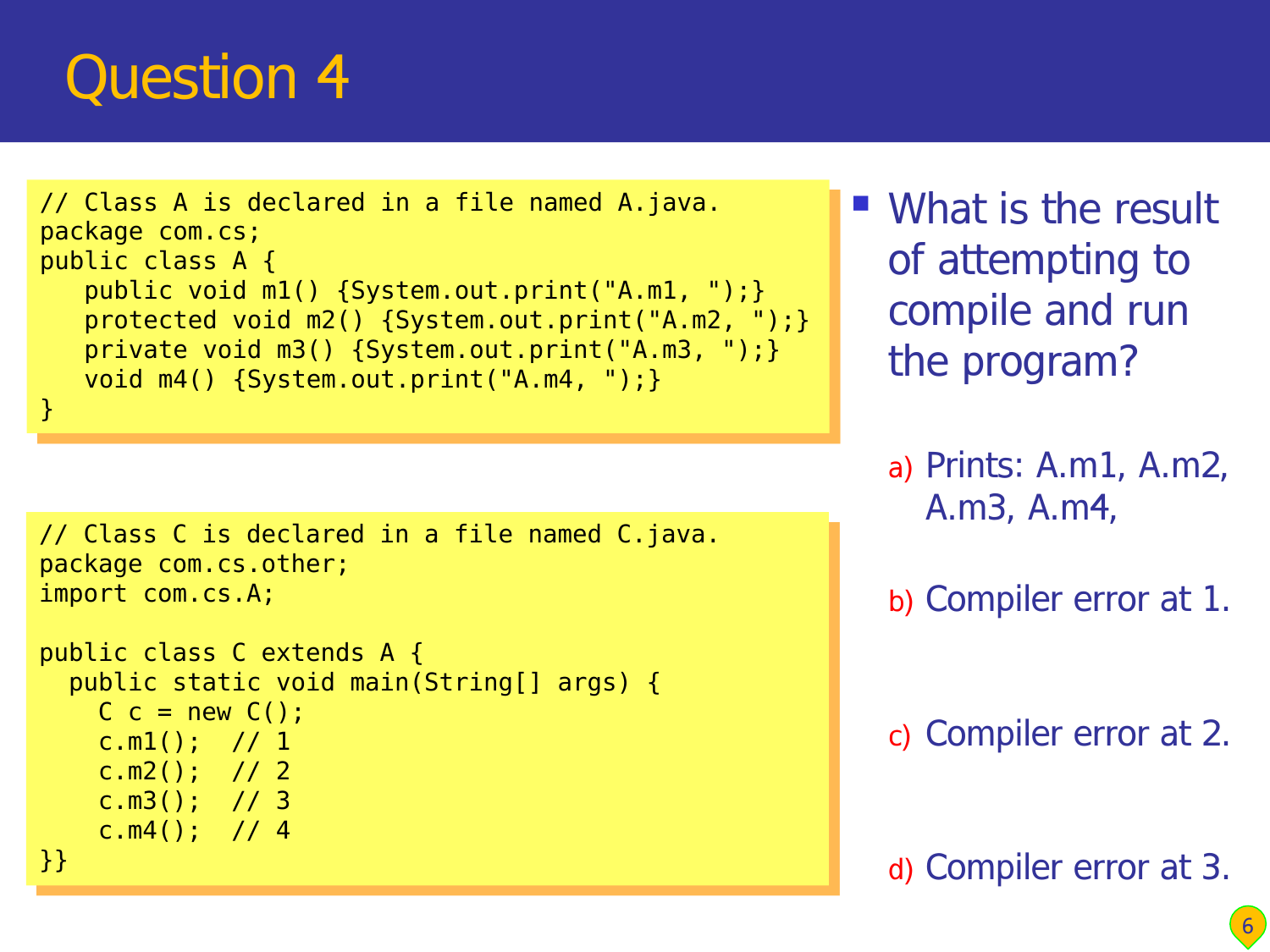

# Question 4
What is the result of attempting to compile and run the program?
Prints: A.m1, A.m2, A.m3, A.m4,
Compiler error at 1.
Compiler error at 2.
Compiler error at 3.
Compiler error at 4.
// Class A is declared in a file named A.java.
package com.cs;
public class A {
   public void m1() {System.out.print("A.m1, ");}
   protected void m2() {System.out.print("A.m2, ");}
   private void m3() {System.out.print("A.m3, ");}
   void m4() {System.out.print("A.m4, ");}
}
// Class C is declared in a file named C.java.
package com.cs.other;
import com.cs.A;

public class C extends A {
  public static void main(String[] args) {
    C c = new C();
    c.m1();  // 1
    c.m2();  // 2
    c.m3();  // 3
    c.m4();  // 4
}}
6